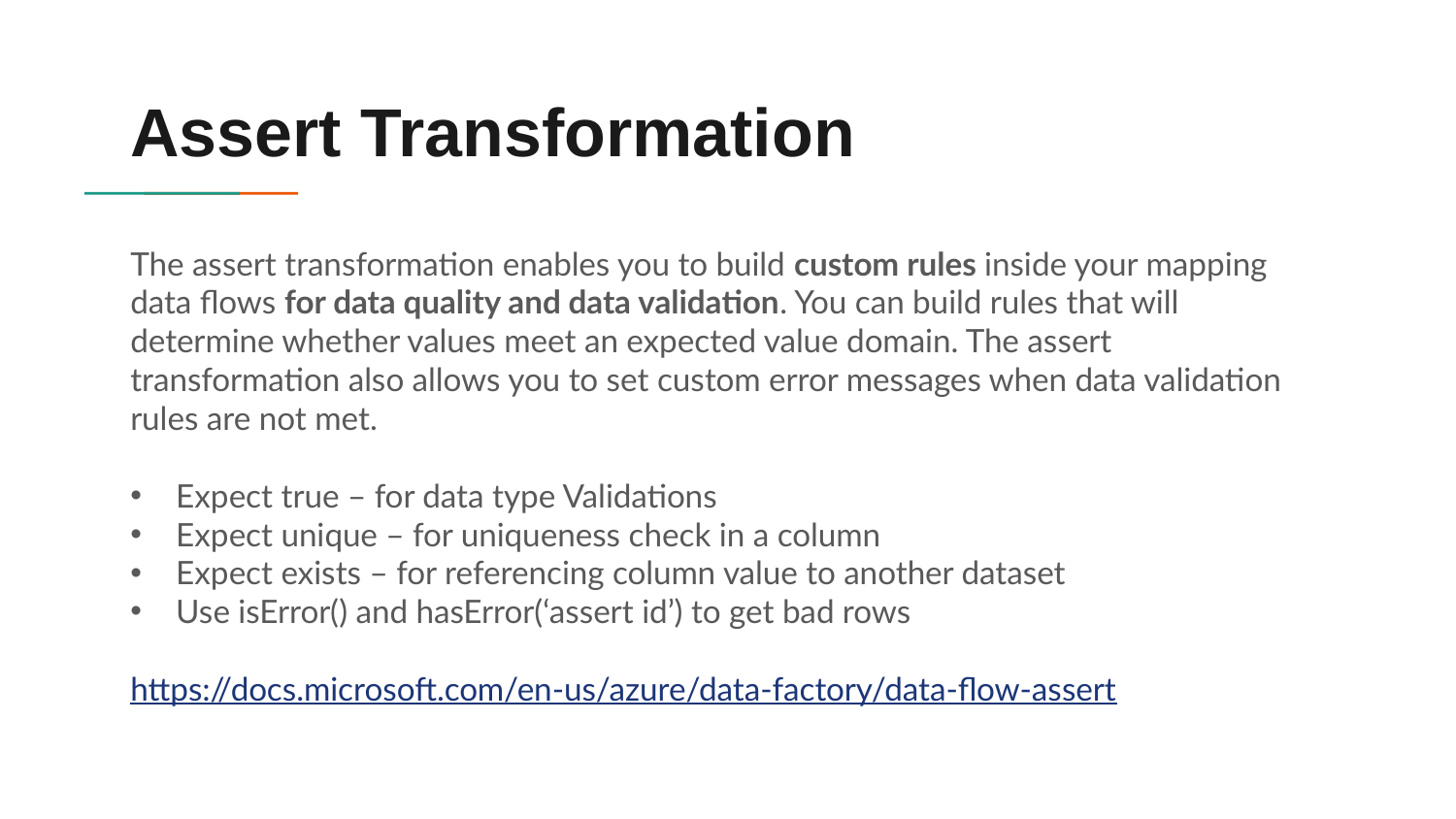

# Assert Transformation

The assert transformation enables you to build custom rules inside your mapping data flows for data quality and data validation. You can build rules that will determine whether values meet an expected value domain. The assert transformation also allows you to set custom error messages when data validation rules are not met.

Expect true – for data type Validations
Expect unique – for uniqueness check in a column
Expect exists – for referencing column value to another dataset
Use isError() and hasError(‘assert id’) to get bad rows

https://docs.microsoft.com/en-us/azure/data-factory/data-flow-assert